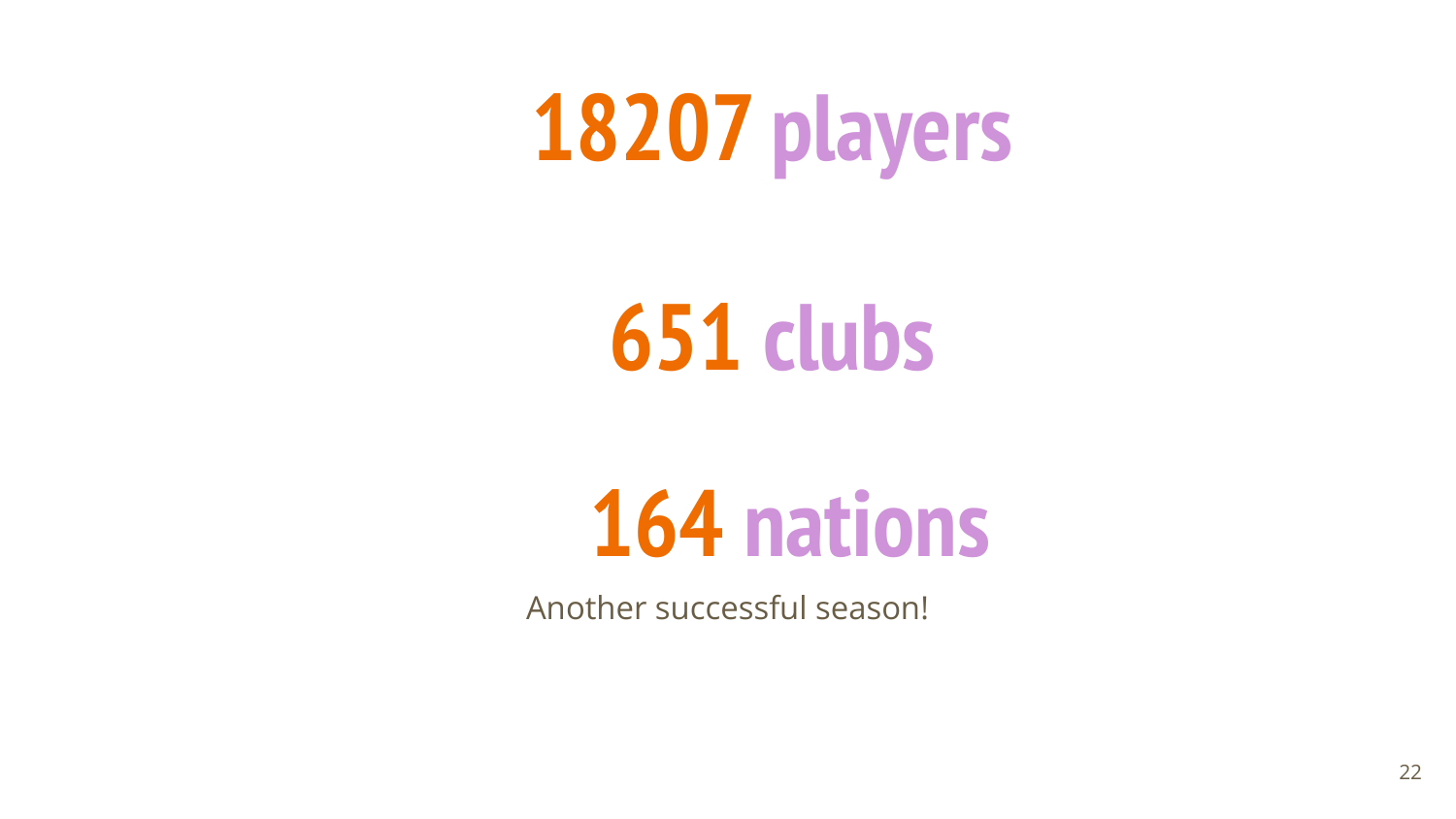

18207 players
                         651 clubs
                        164 nations
Another successful season!
22